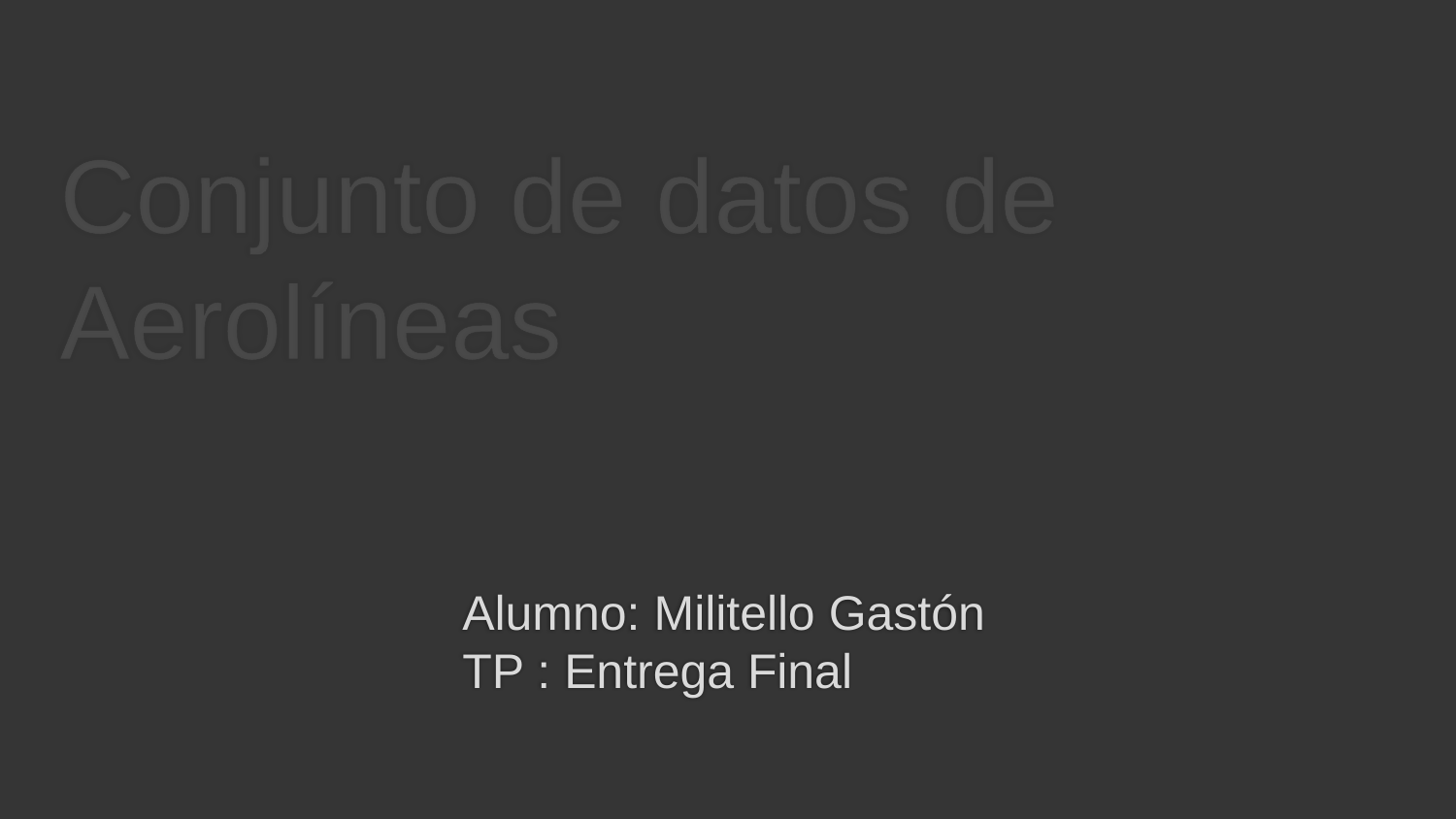

# Conjunto de datos de Aerolíneas
Alumno: Militello Gastón
TP : Entrega Final